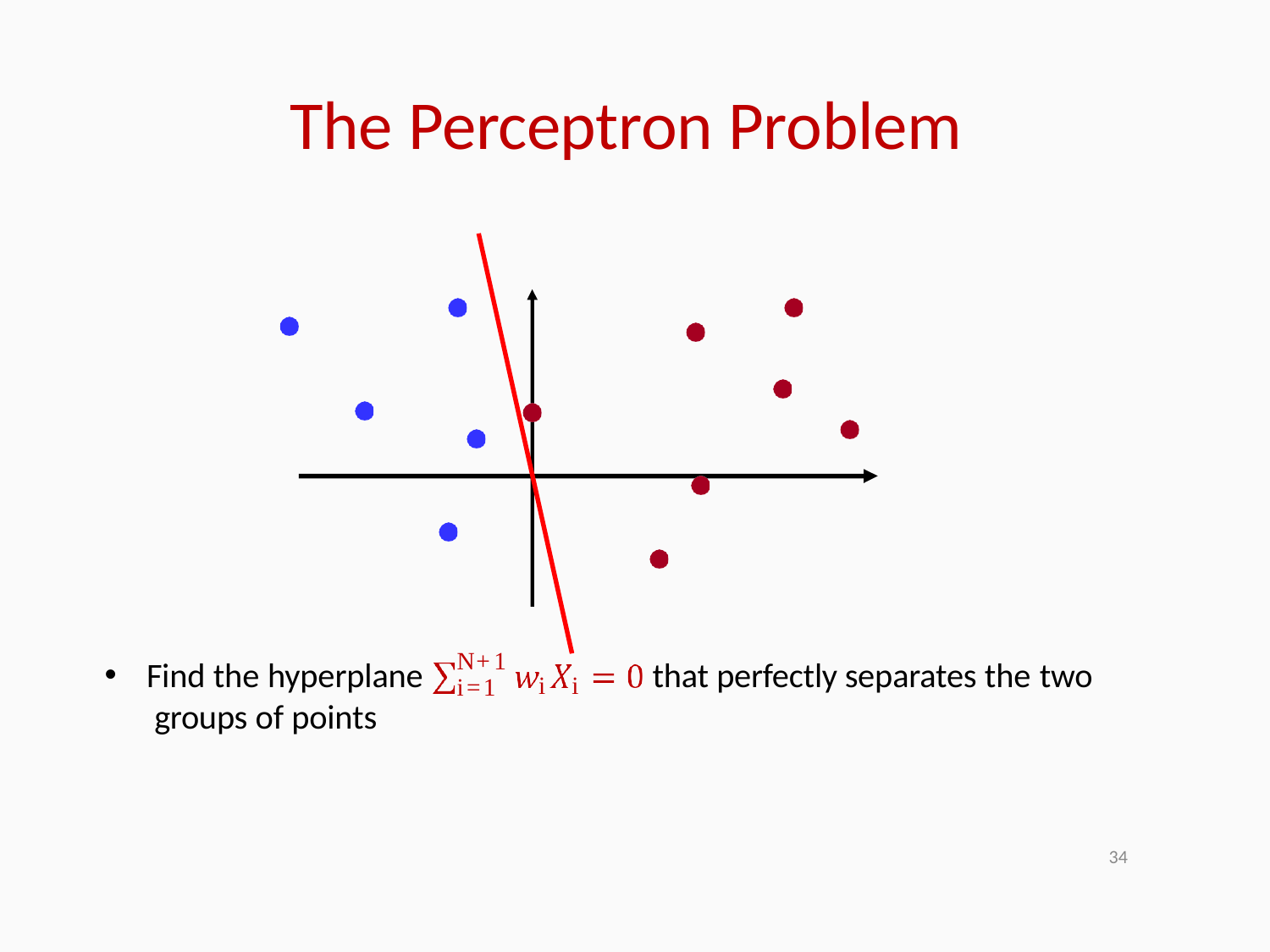

# The Perceptron Problem

N+1
i=1
Find the hyperplane  groups of points
that perfectly separates the two

i	i

34